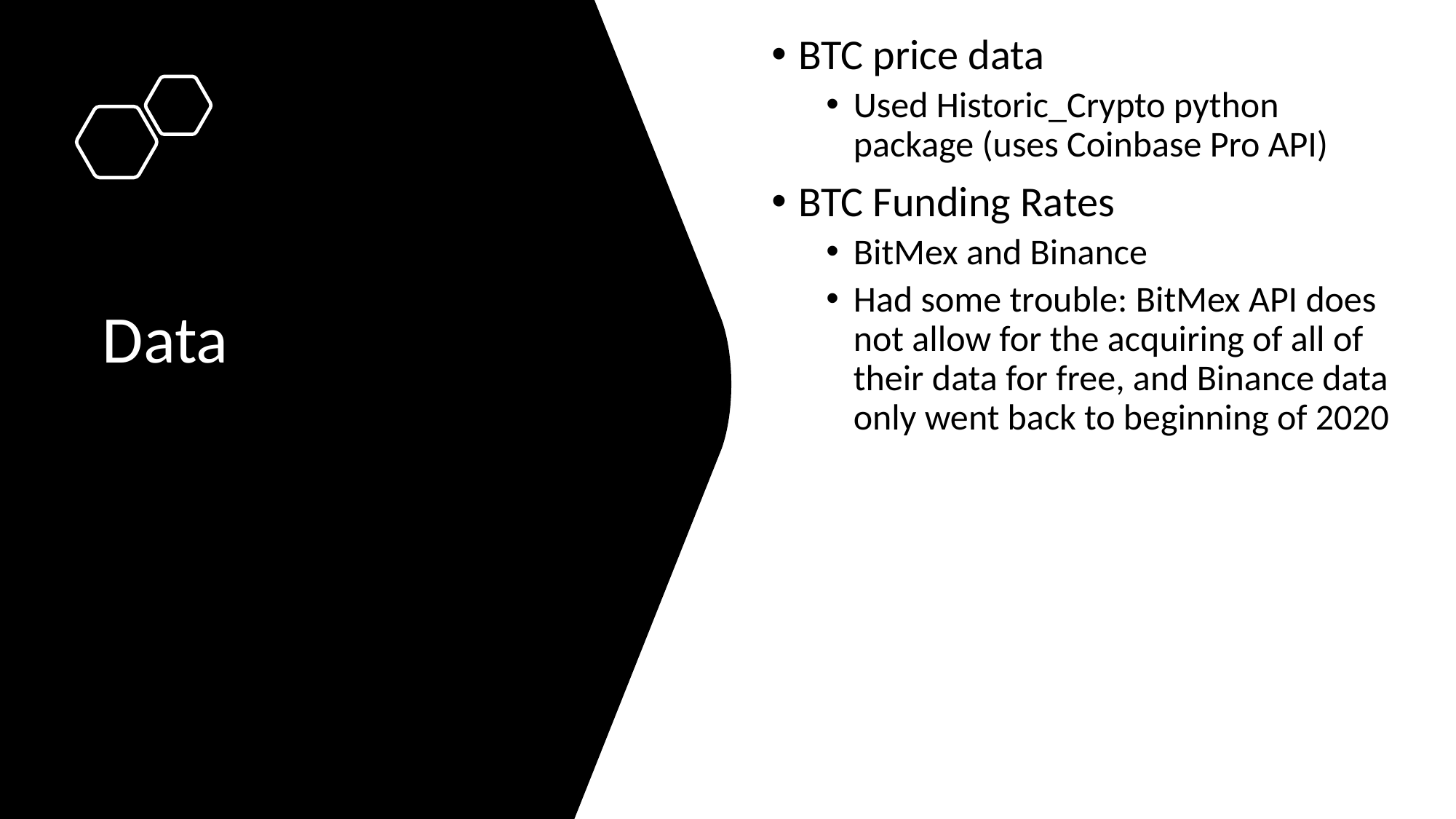

BTC price data
Used Historic_Crypto python package (uses Coinbase Pro API)
BTC Funding Rates
BitMex and Binance
Had some trouble: BitMex API does not allow for the acquiring of all of their data for free, and Binance data only went back to beginning of 2020

# Data